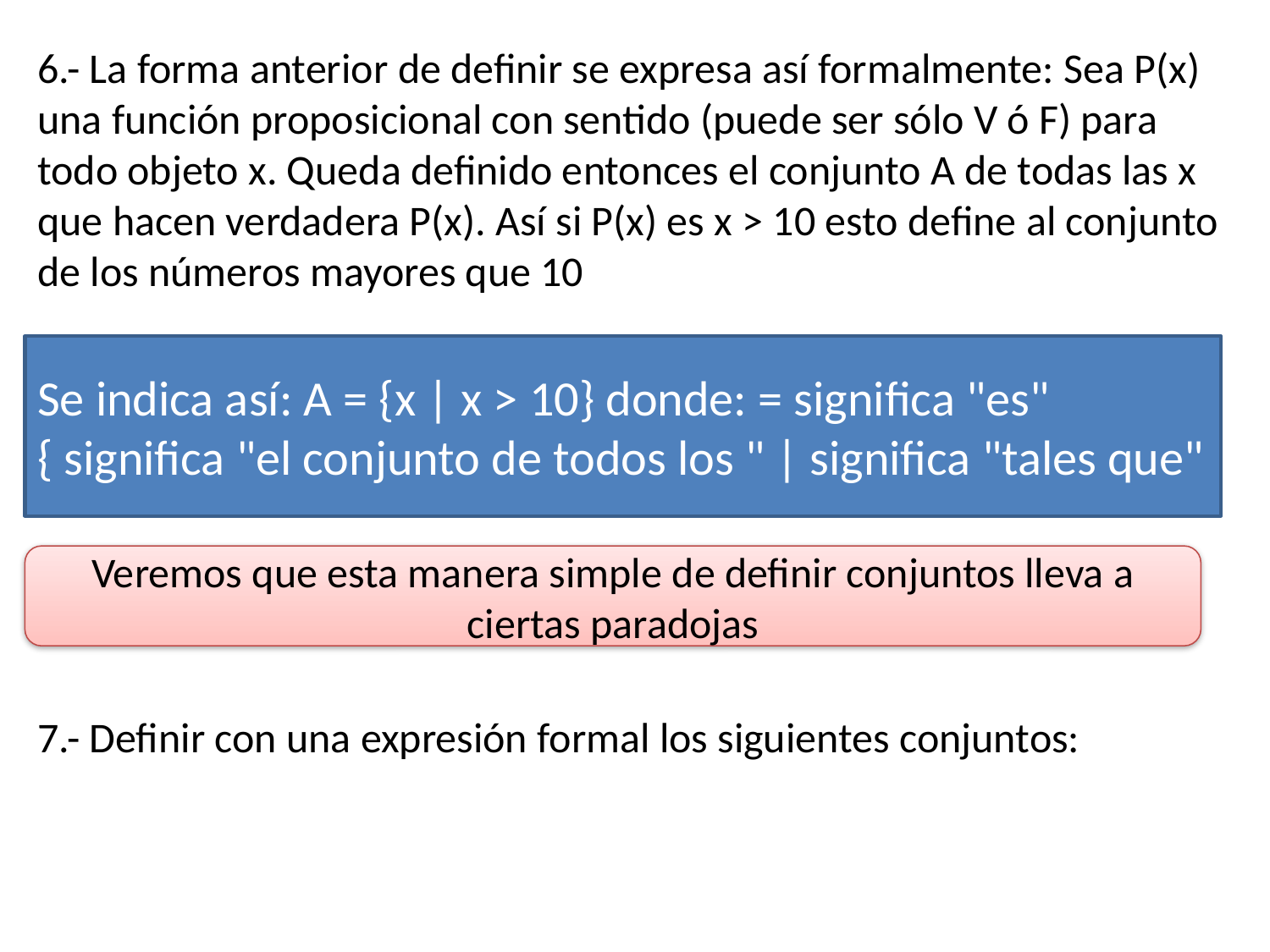

# 6.- La forma anterior de definir se expresa así formalmente: Sea P(x) una función proposicional con sentido (puede ser sólo V ó F) para todo objeto x. Queda definido entonces el conjunto A de todas las x que hacen verdadera P(x). Así si P(x) es x > 10 esto define al conjunto de los números mayores que 10
Se indica así: A = {x | x > 10} donde: = significa "es" { significa "el conjunto de todos los " | significa "tales que"
Veremos que esta manera simple de definir conjuntos lleva a ciertas paradojas
7.- Definir con una expresión formal los siguientes conjuntos: